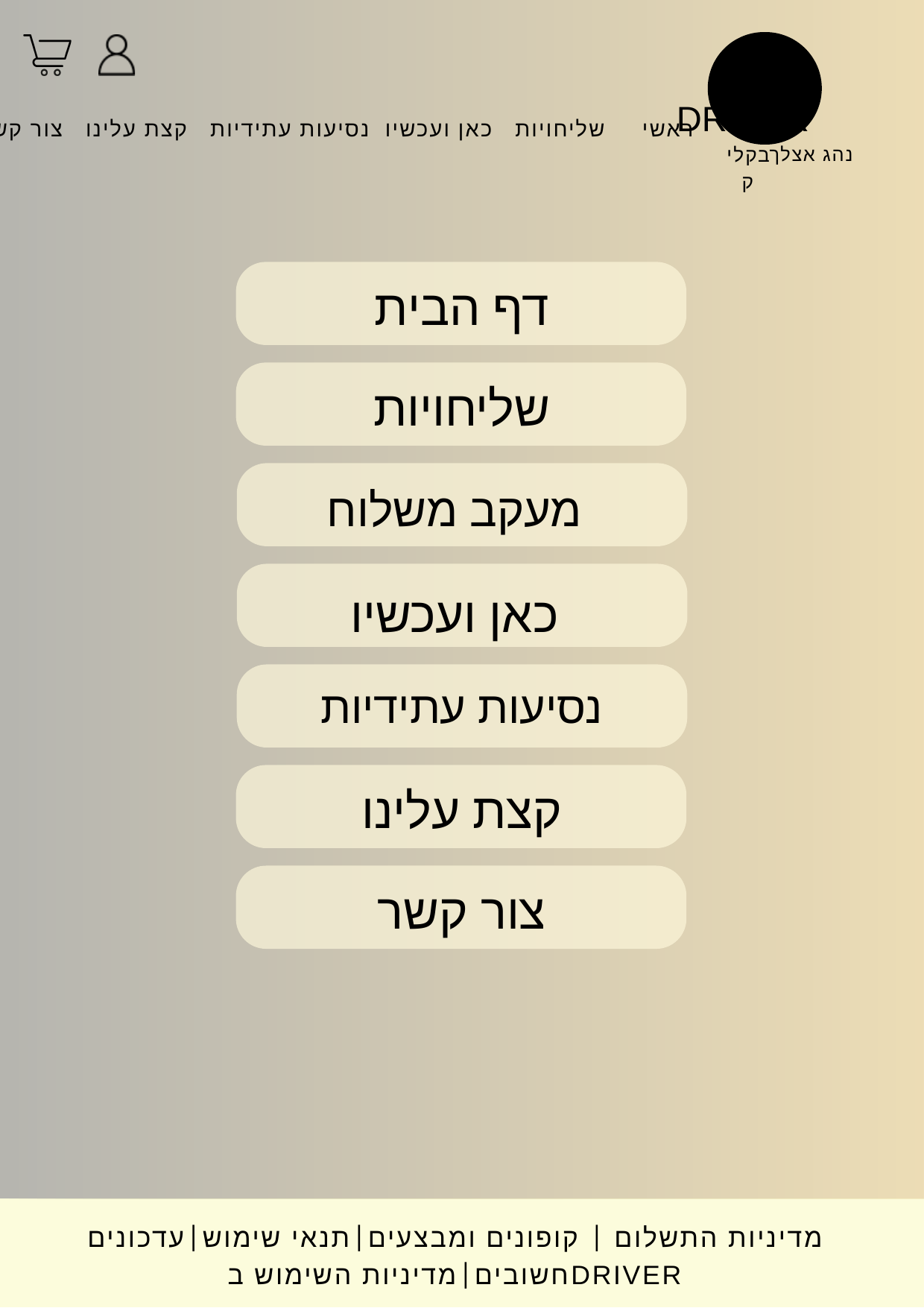

DRIVER
ראשי     שליחויות   כאן ועכשיו  נסיעות עתידיות   קצת עלינו   צור קשר
נהג אצלך
בקליק

דף הבית

שליחויות

מעקב משלוח

כאן ועכשיו

נסיעות עתידיות

קצת עלינו

צור קשר

מדיניות התשלום | קופונים ומבצעים|תנאי שימוש|עדכונים חשובים|מדיניות השימוש בDRIVER